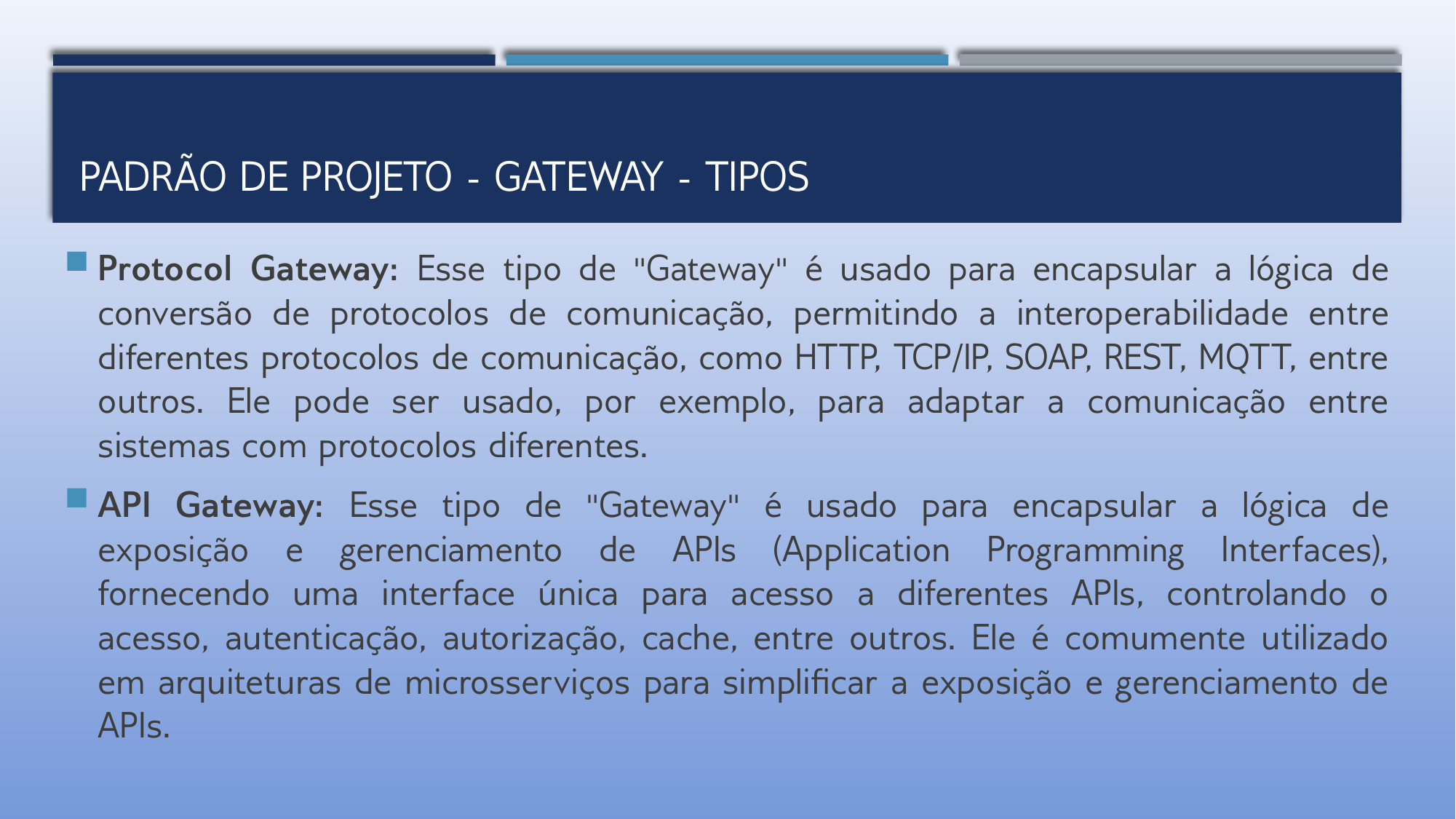

# PADRÃO DE PROJETO - GATEWAY - tipos
Protocol Gateway: Esse tipo de "Gateway" é usado para encapsular a lógica de conversão de protocolos de comunicação, permitindo a interoperabilidade entre diferentes protocolos de comunicação, como HTTP, TCP/IP, SOAP, REST, MQTT, entre outros. Ele pode ser usado, por exemplo, para adaptar a comunicação entre sistemas com protocolos diferentes.
API Gateway: Esse tipo de "Gateway" é usado para encapsular a lógica de exposição e gerenciamento de APIs (Application Programming Interfaces), fornecendo uma interface única para acesso a diferentes APIs, controlando o acesso, autenticação, autorização, cache, entre outros. Ele é comumente utilizado em arquiteturas de microsserviços para simplificar a exposição e gerenciamento de APIs.